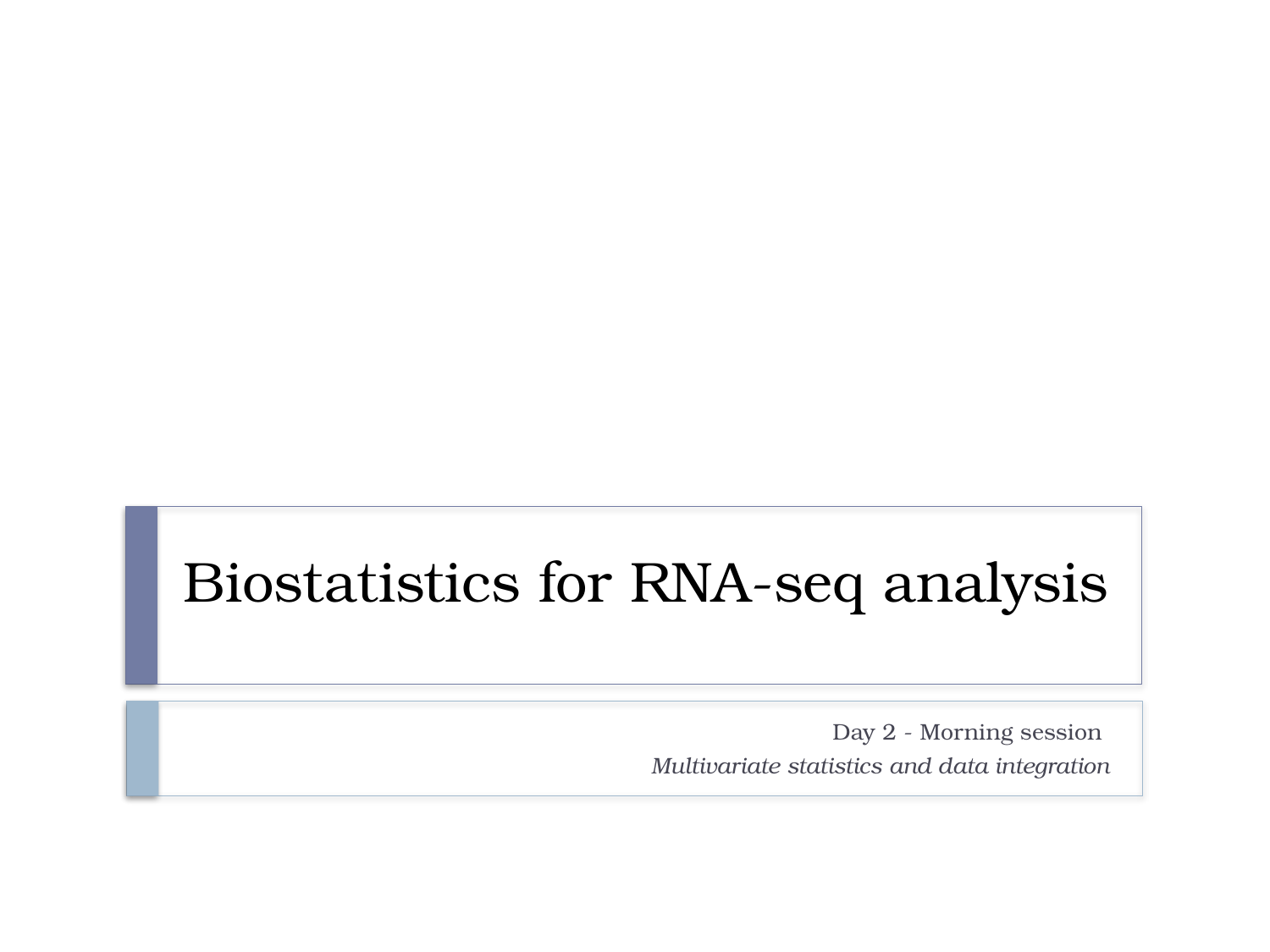

# Biostatistics for RNA-seq analysis
Day 2 - Morning session
Multivariate statistics and data integration